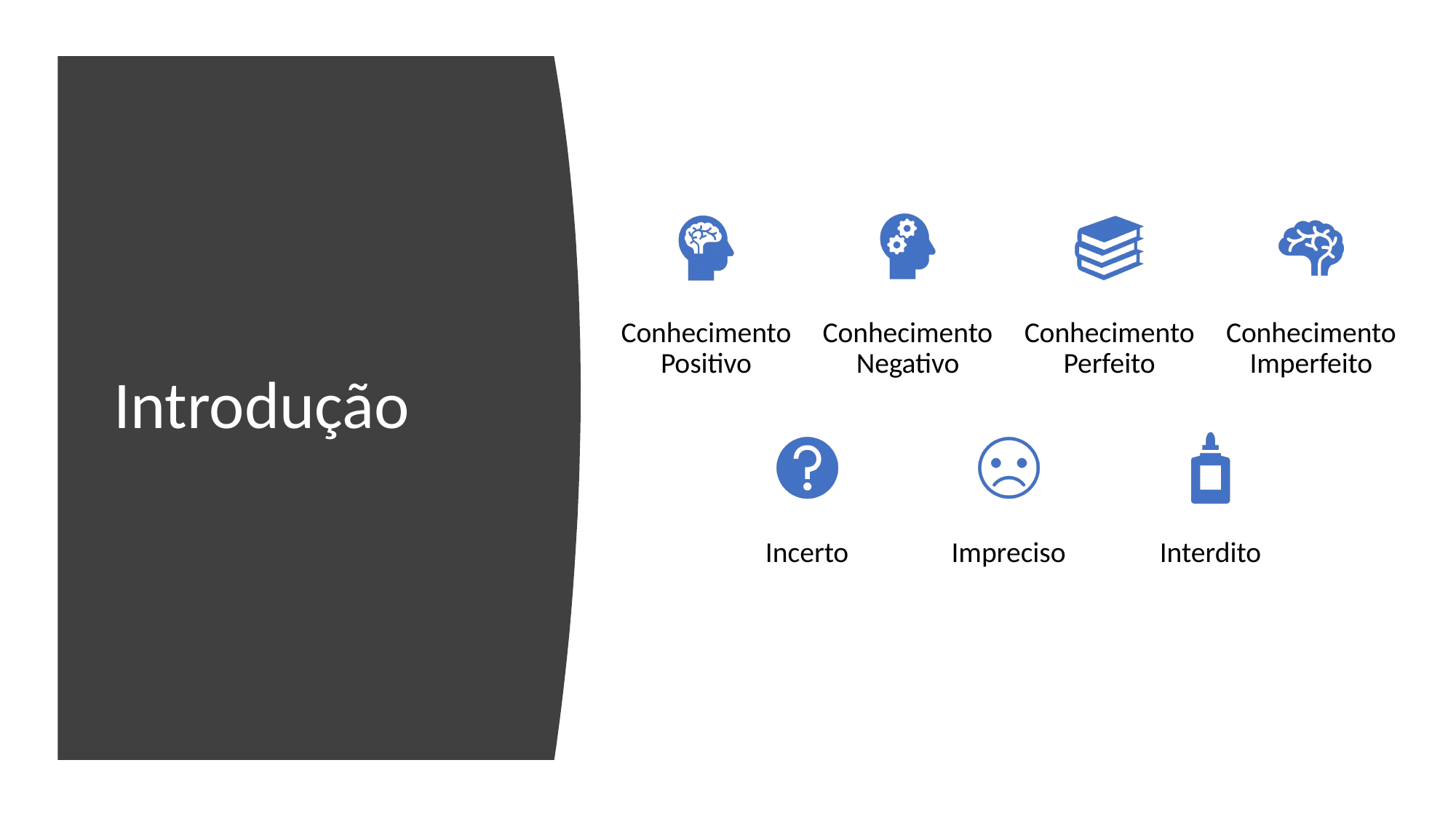

Conhecimento Positivo
Conhecimento Negativo
Conhecimento Perfeito
Conhecimento Imperfeito
Incerto
Impreciso
Interdito

# Introdução